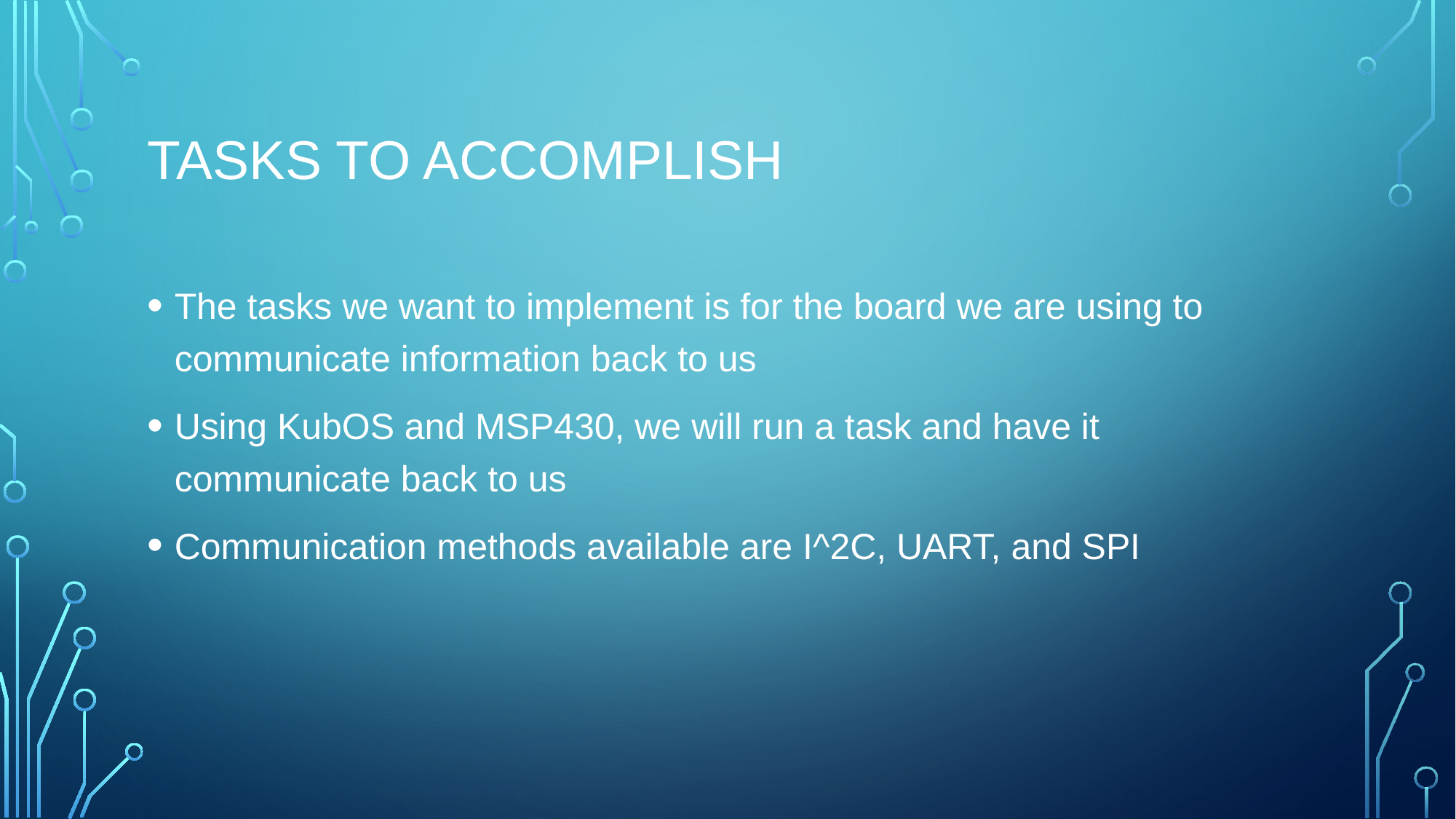

# Tasks to accomplish
The tasks we want to implement is for the board we are using to communicate information back to us
Using KubOS and MSP430, we will run a task and have it communicate back to us
Communication methods available are I^2C, UART, and SPI